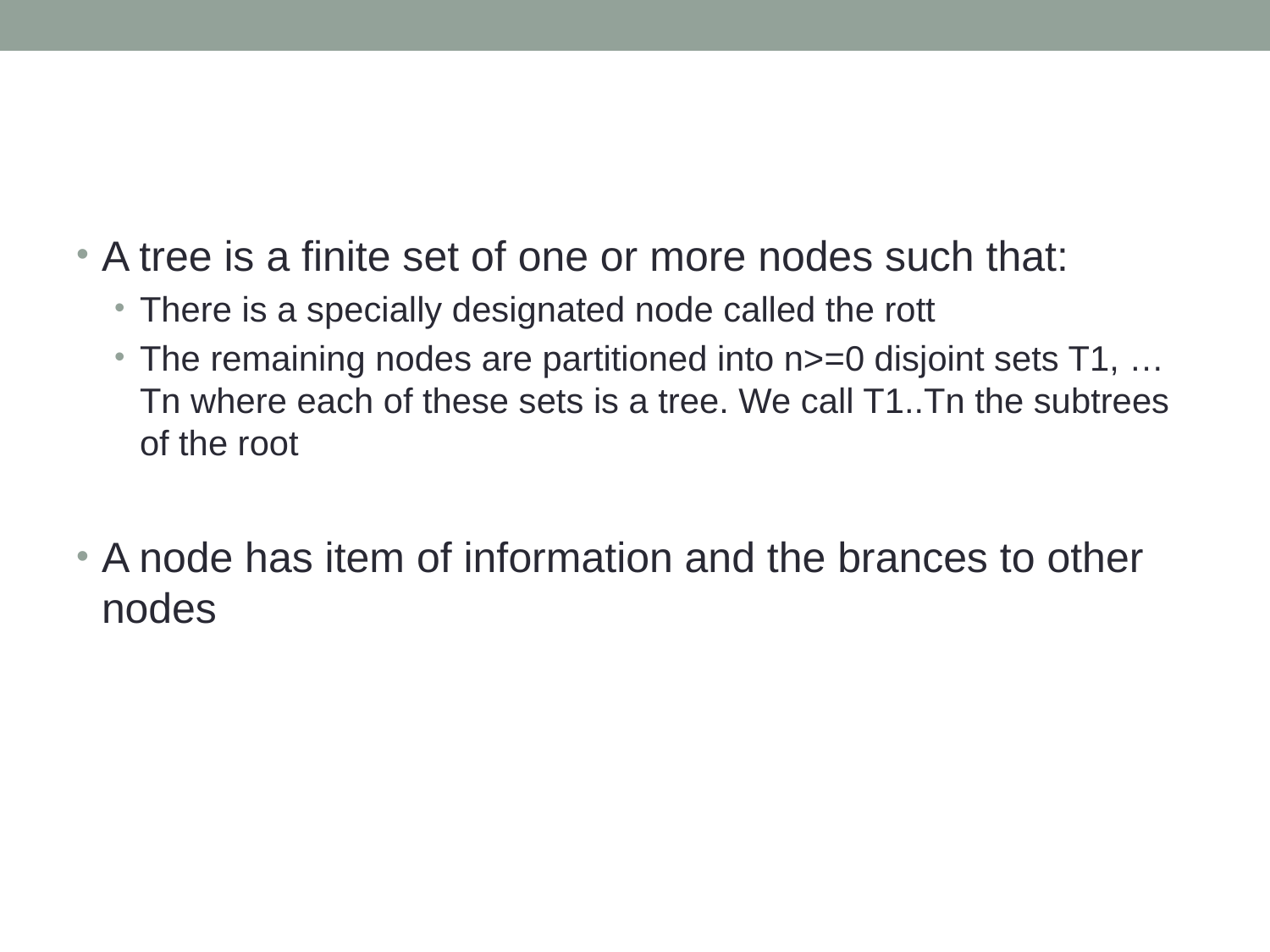

#
A tree is a finite set of one or more nodes such that:
There is a specially designated node called the rott
The remaining nodes are partitioned into n>=0 disjoint sets T1, …Tn where each of these sets is a tree. We call T1..Tn the subtrees of the root

A node has item of information and the brances to other nodes